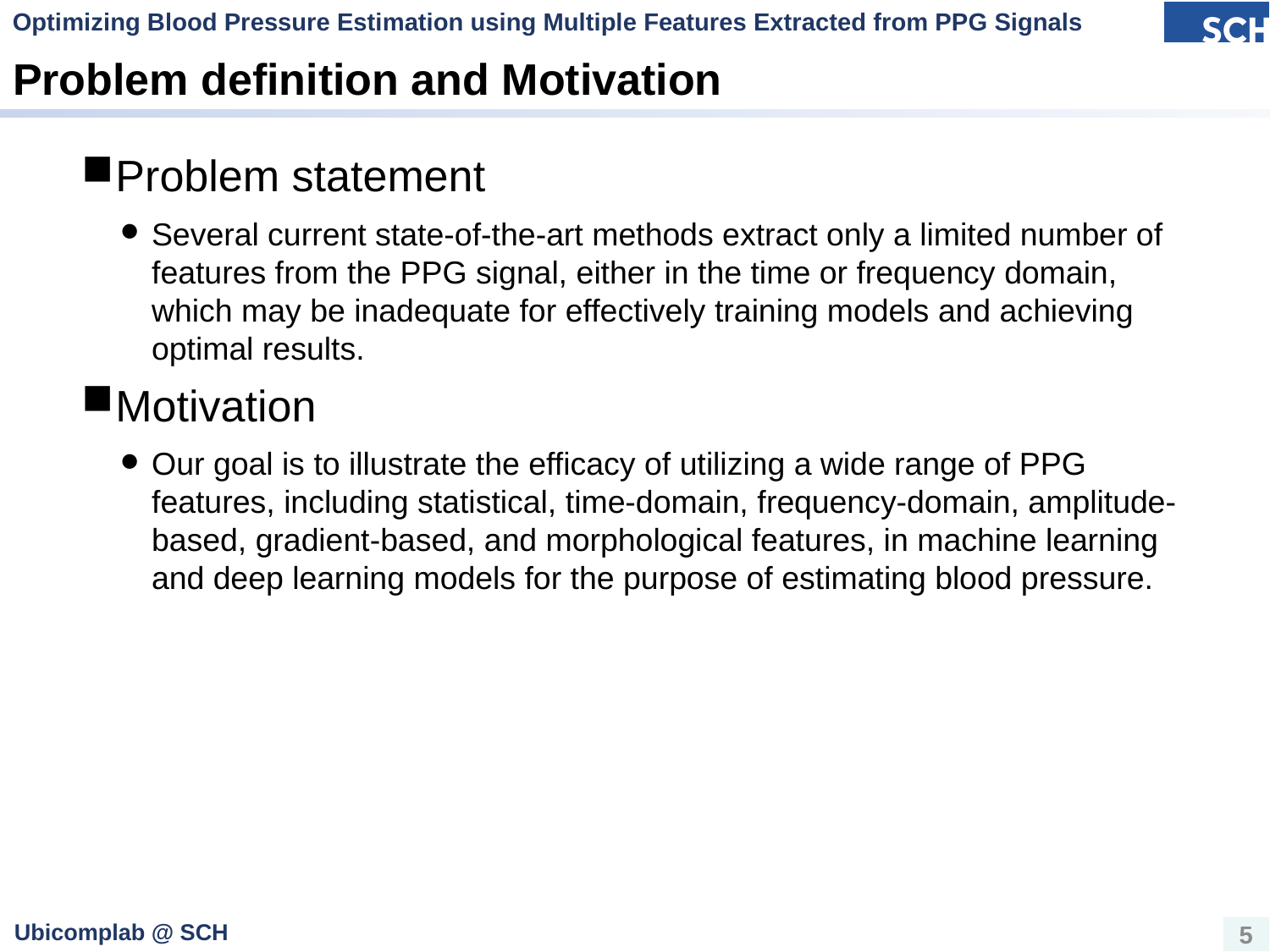

Optimizing Blood Pressure Estimation using Multiple Features Extracted from PPG Signals

# Problem definition and Motivation
Problem statement
Several current state-of-the-art methods extract only a limited number of features from the PPG signal, either in the time or frequency domain, which may be inadequate for effectively training models and achieving optimal results.
Motivation
Our goal is to illustrate the efficacy of utilizing a wide range of PPG features, including statistical, time-domain, frequency-domain, amplitude-based, gradient-based, and morphological features, in machine learning and deep learning models for the purpose of estimating blood pressure.
5